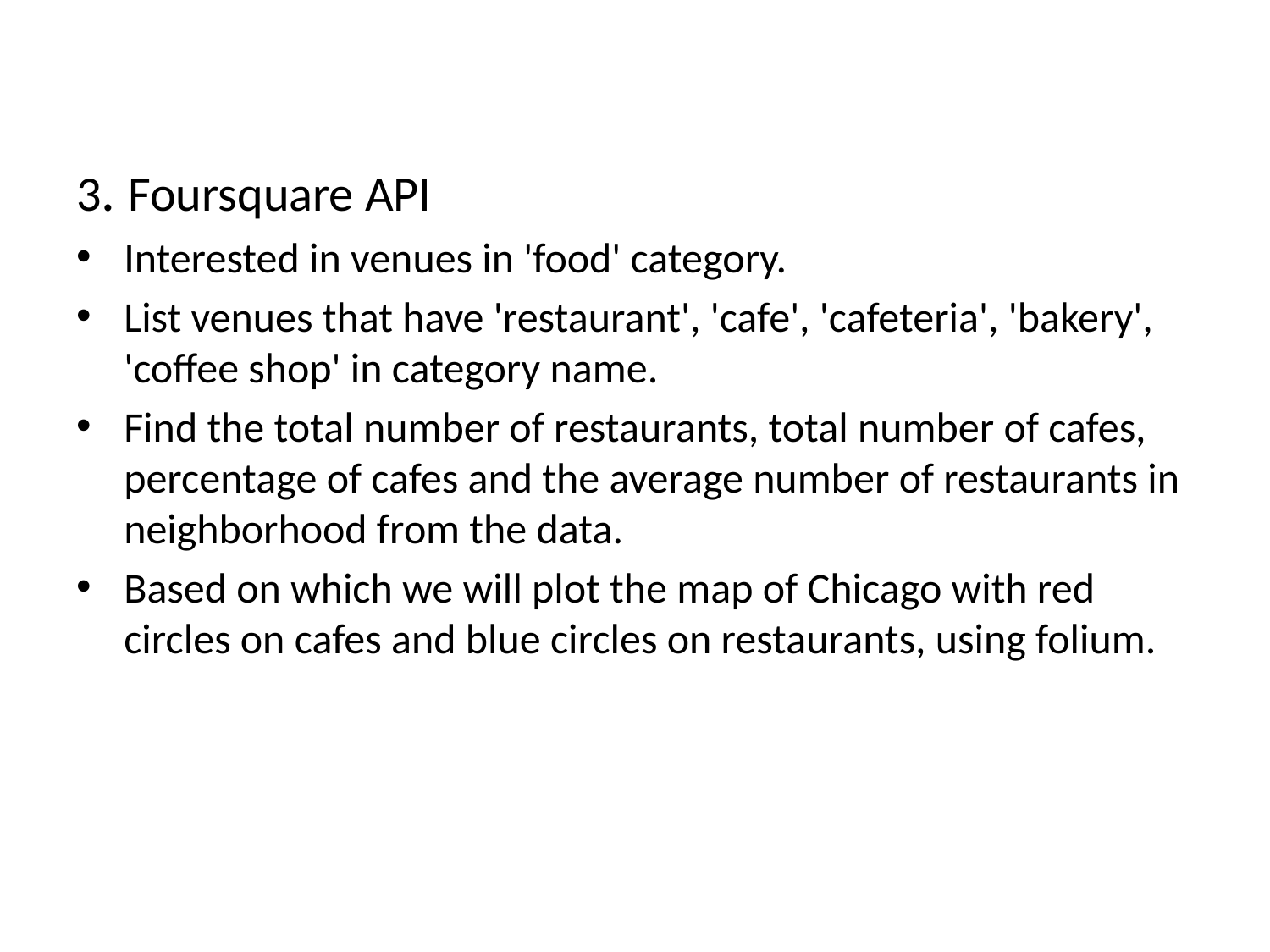

3. Foursquare API
Interested in venues in 'food' category.
List venues that have 'restaurant', 'cafe', 'cafeteria', 'bakery', 'coffee shop' in category name.
Find the total number of restaurants, total number of cafes, percentage of cafes and the average number of restaurants in neighborhood from the data.
Based on which we will plot the map of Chicago with red circles on cafes and blue circles on restaurants, using folium.